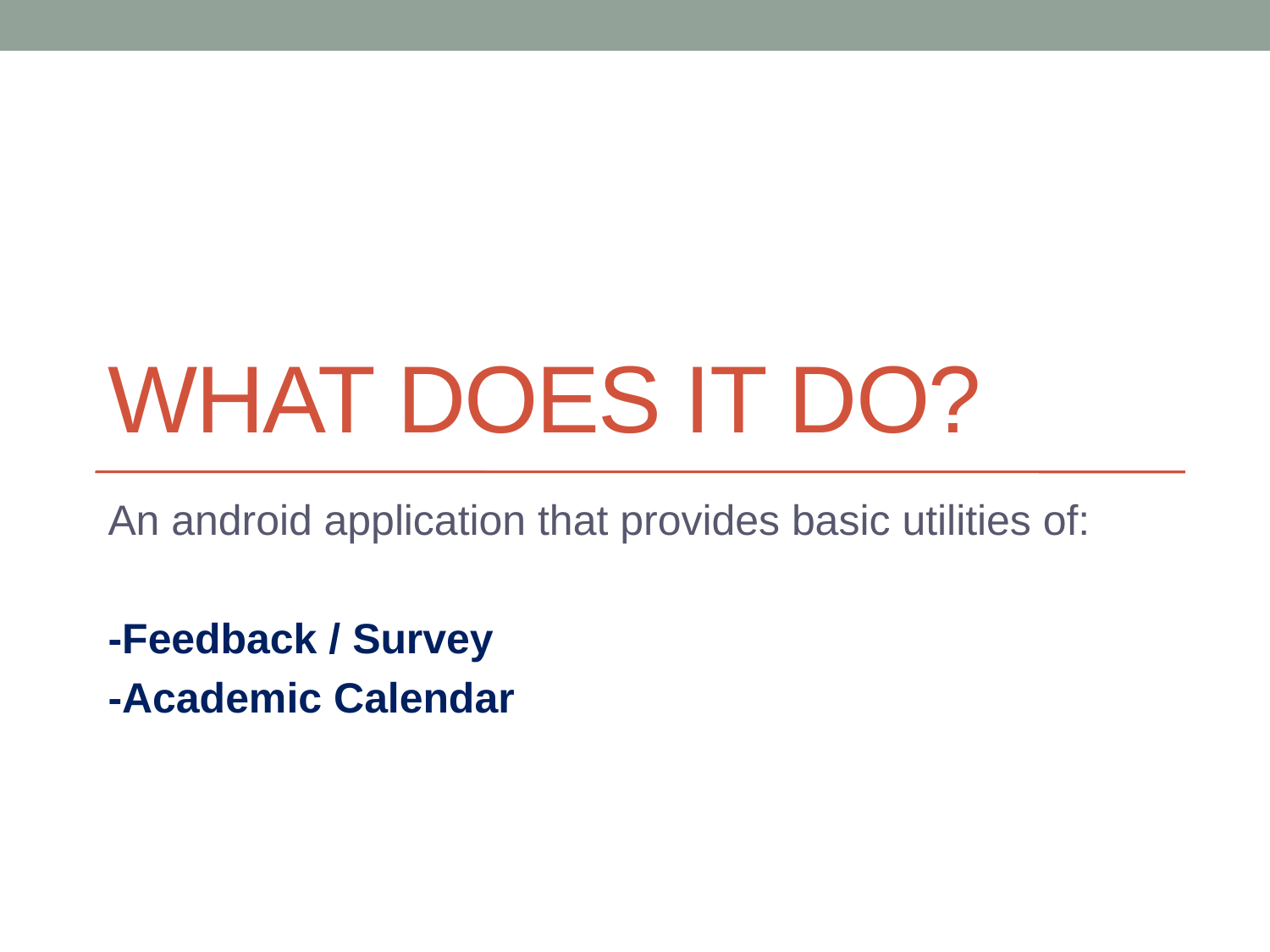

# What does it do?
An android application that provides basic utilities of:

-Feedback / Survey
-Academic Calendar